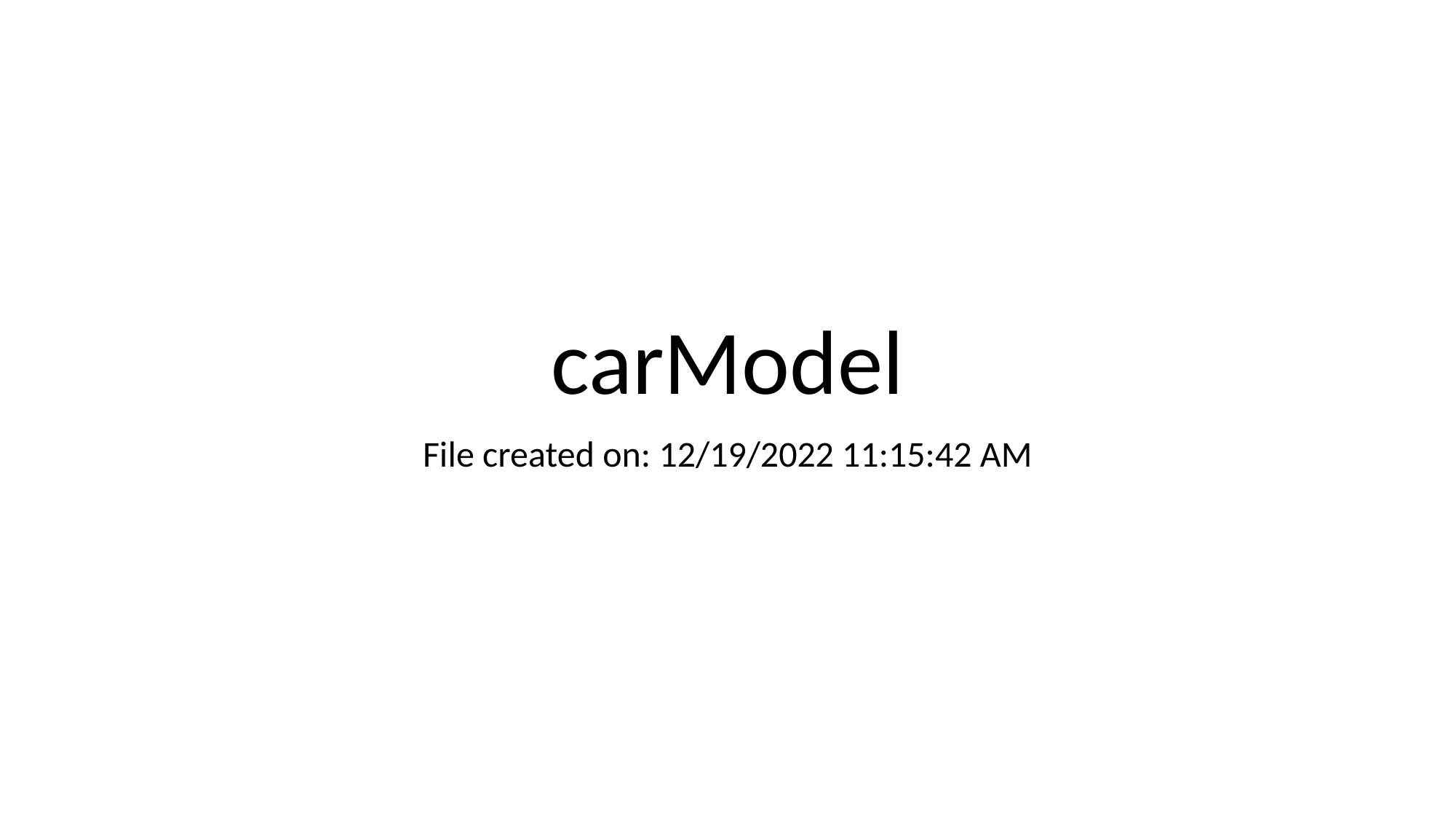

# carModel
File created on: 12/19/2022 11:15:42 AM